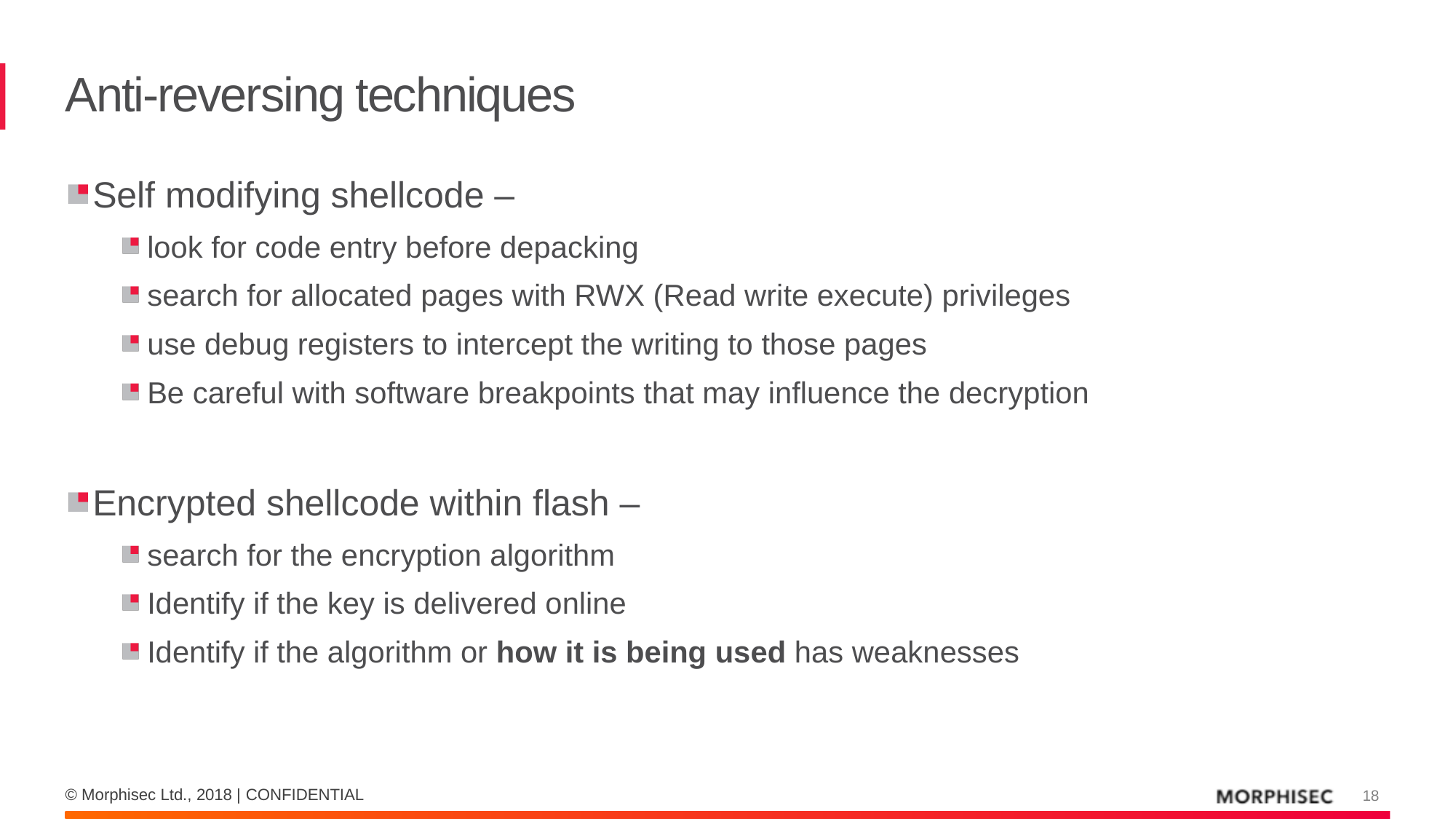

# Anti-reversing techniques
Self modifying shellcode –
look for code entry before depacking
search for allocated pages with RWX (Read write execute) privileges
use debug registers to intercept the writing to those pages
Be careful with software breakpoints that may influence the decryption

Encrypted shellcode within flash –
search for the encryption algorithm
Identify if the key is delivered online
Identify if the algorithm or how it is being used has weaknesses